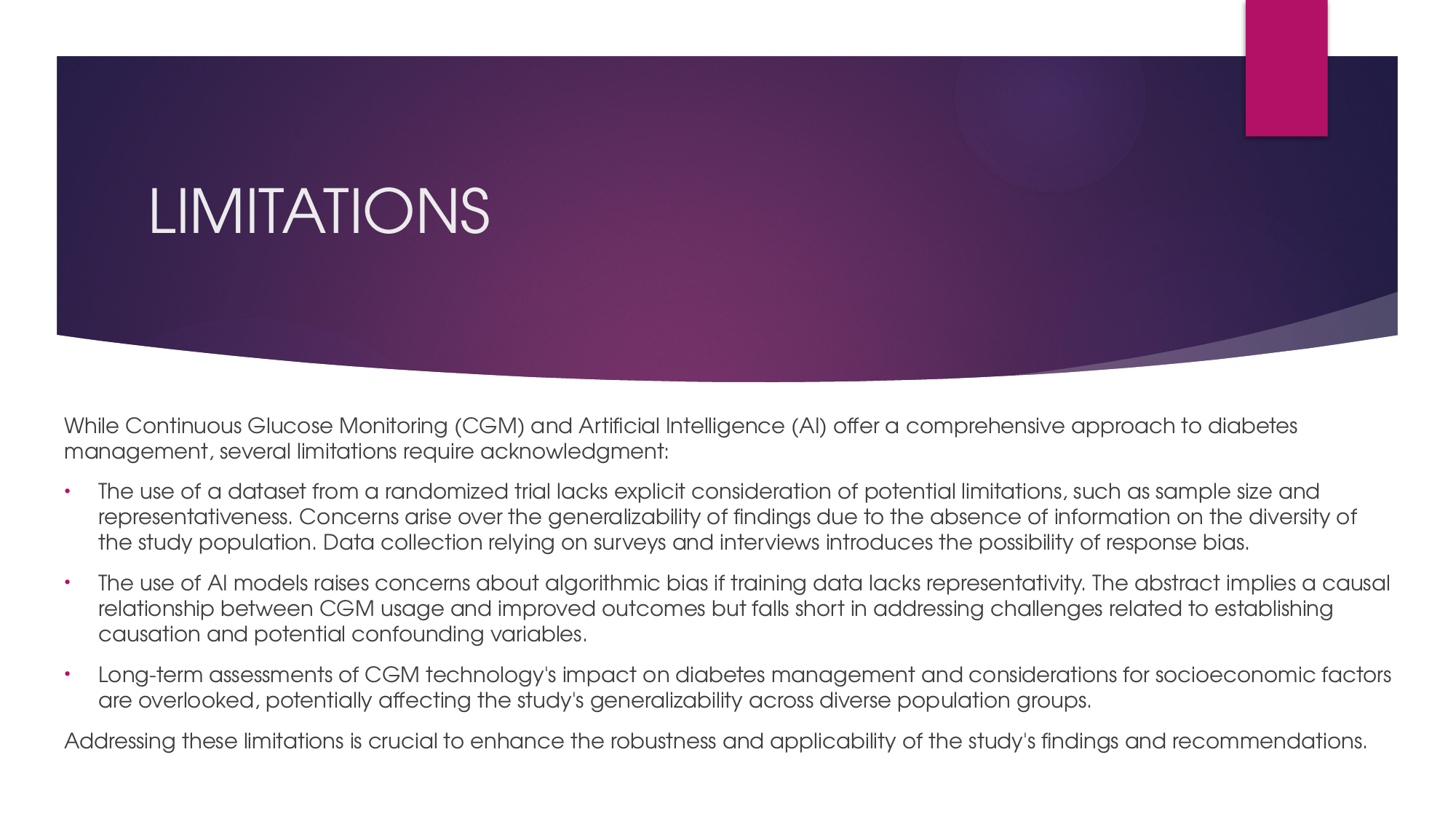

# LIMITATIONS
While Continuous Glucose Monitoring (CGM) and Artificial Intelligence (AI) offer a comprehensive approach to diabetes management, several limitations require acknowledgment:
The use of a dataset from a randomized trial lacks explicit consideration of potential limitations, such as sample size and representativeness. Concerns arise over the generalizability of findings due to the absence of information on the diversity of the study population. Data collection relying on surveys and interviews introduces the possibility of response bias.
The use of AI models raises concerns about algorithmic bias if training data lacks representativity. The abstract implies a causal relationship between CGM usage and improved outcomes but falls short in addressing challenges related to establishing causation and potential confounding variables.
Long-term assessments of CGM technology's impact on diabetes management and considerations for socioeconomic factors are overlooked, potentially affecting the study's generalizability across diverse population groups.
Addressing these limitations is crucial to enhance the robustness and applicability of the study's findings and recommendations.